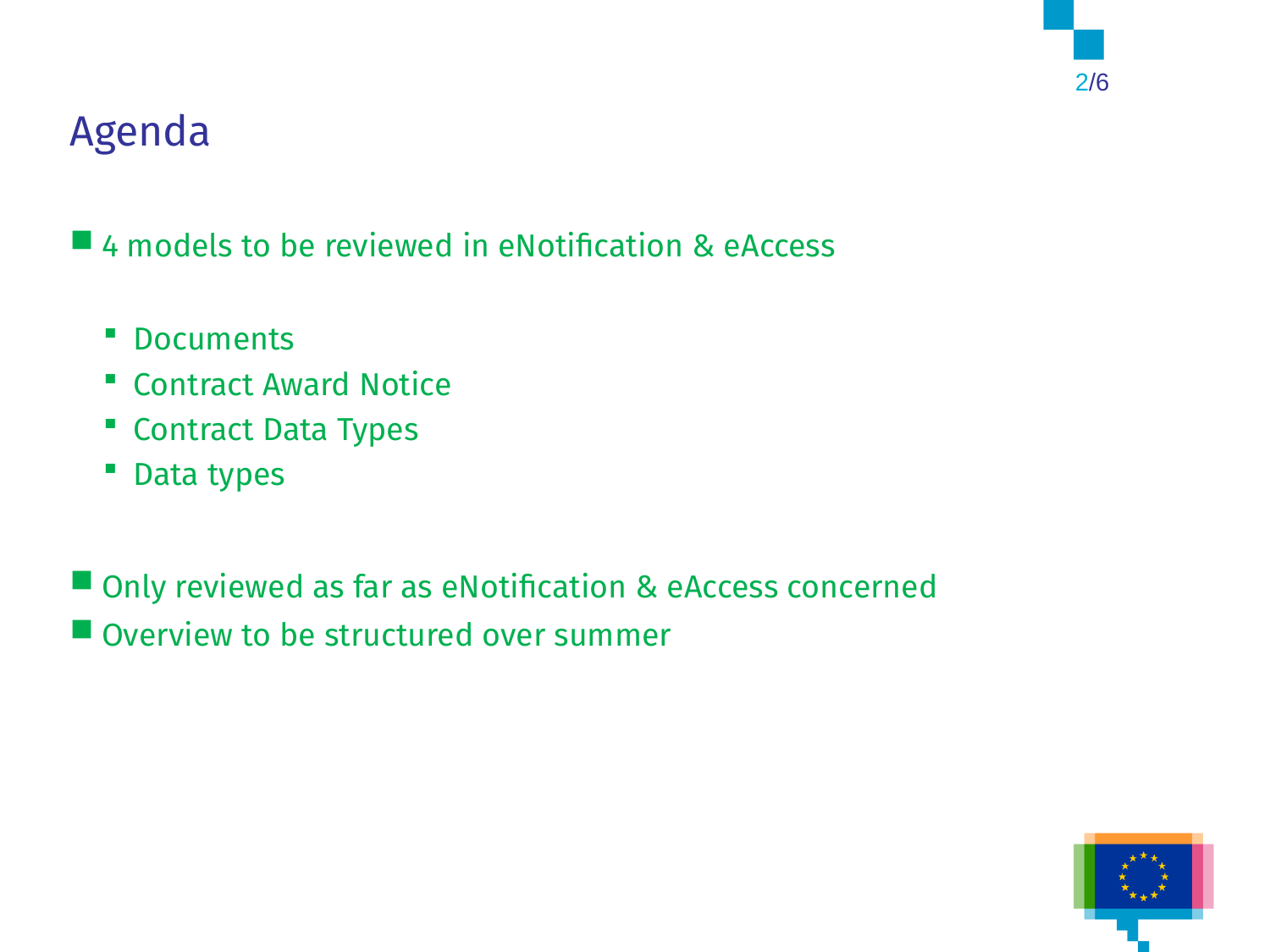

2/6

# Agenda
4 models to be reviewed in eNotification & eAccess

Documents
Contract Award Notice
Contract Data Types
Data types

Only reviewed as far as eNotification & eAccess concerned
Overview to be structured over summer